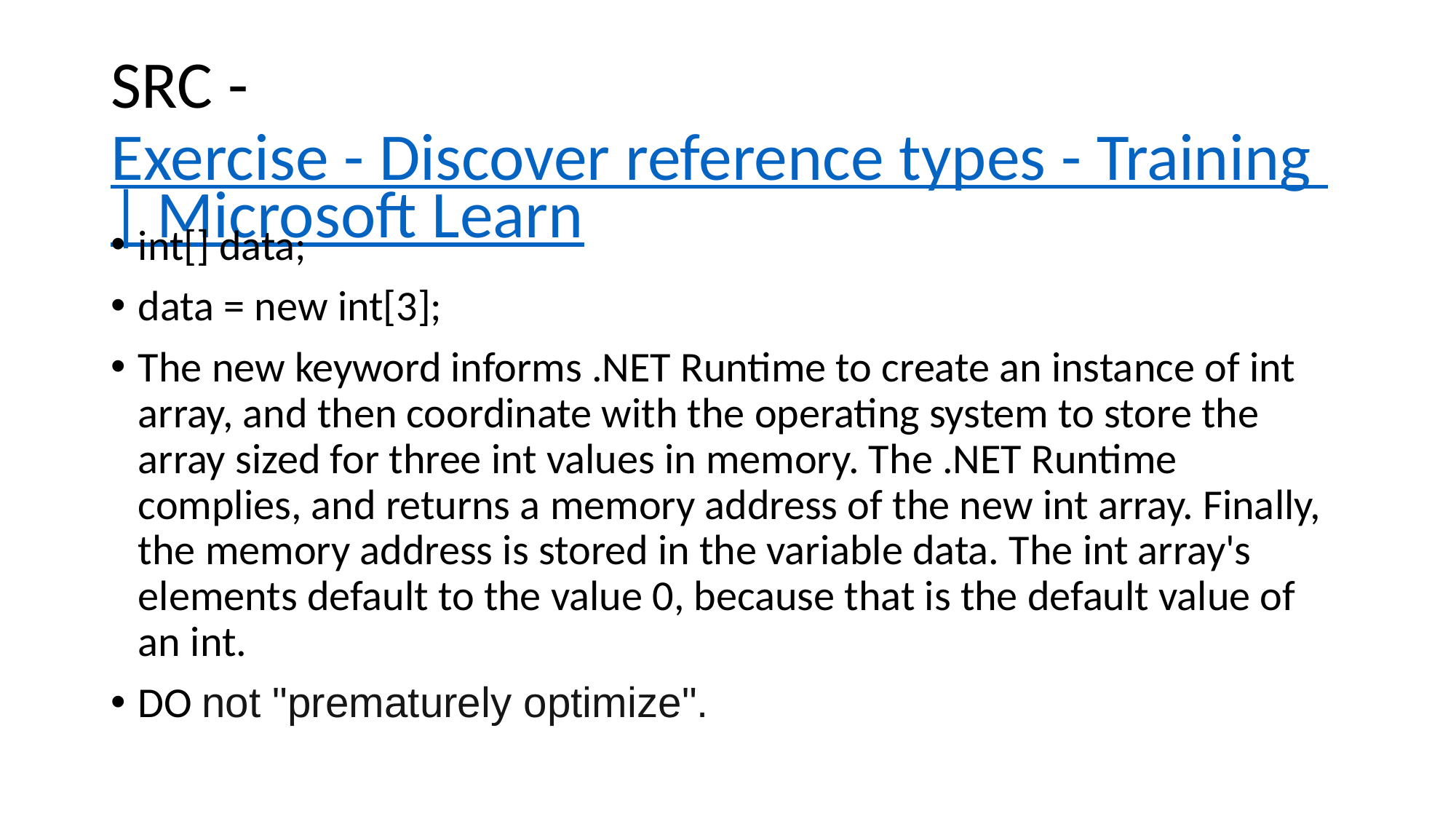

# SRC - Exercise - Discover reference types - Training | Microsoft Learn
int[] data;
data = new int[3];
The new keyword informs .NET Runtime to create an instance of int array, and then coordinate with the operating system to store the array sized for three int values in memory. The .NET Runtime complies, and returns a memory address of the new int array. Finally, the memory address is stored in the variable data. The int array's elements default to the value 0, because that is the default value of an int.
DO not "prematurely optimize".